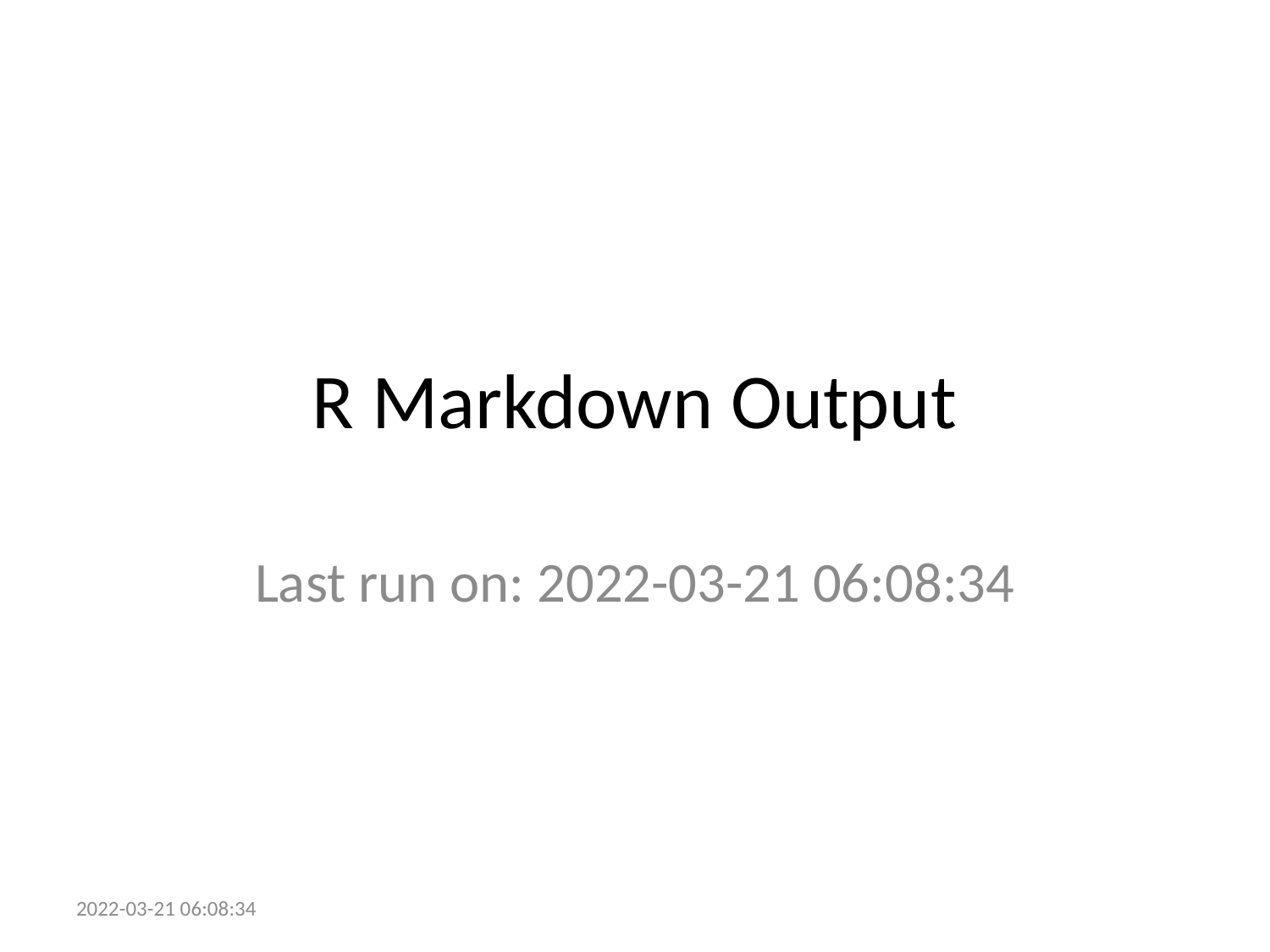

# R Markdown Output
Last run on: 2022-03-21 06:08:34
2022-03-21 06:08:34